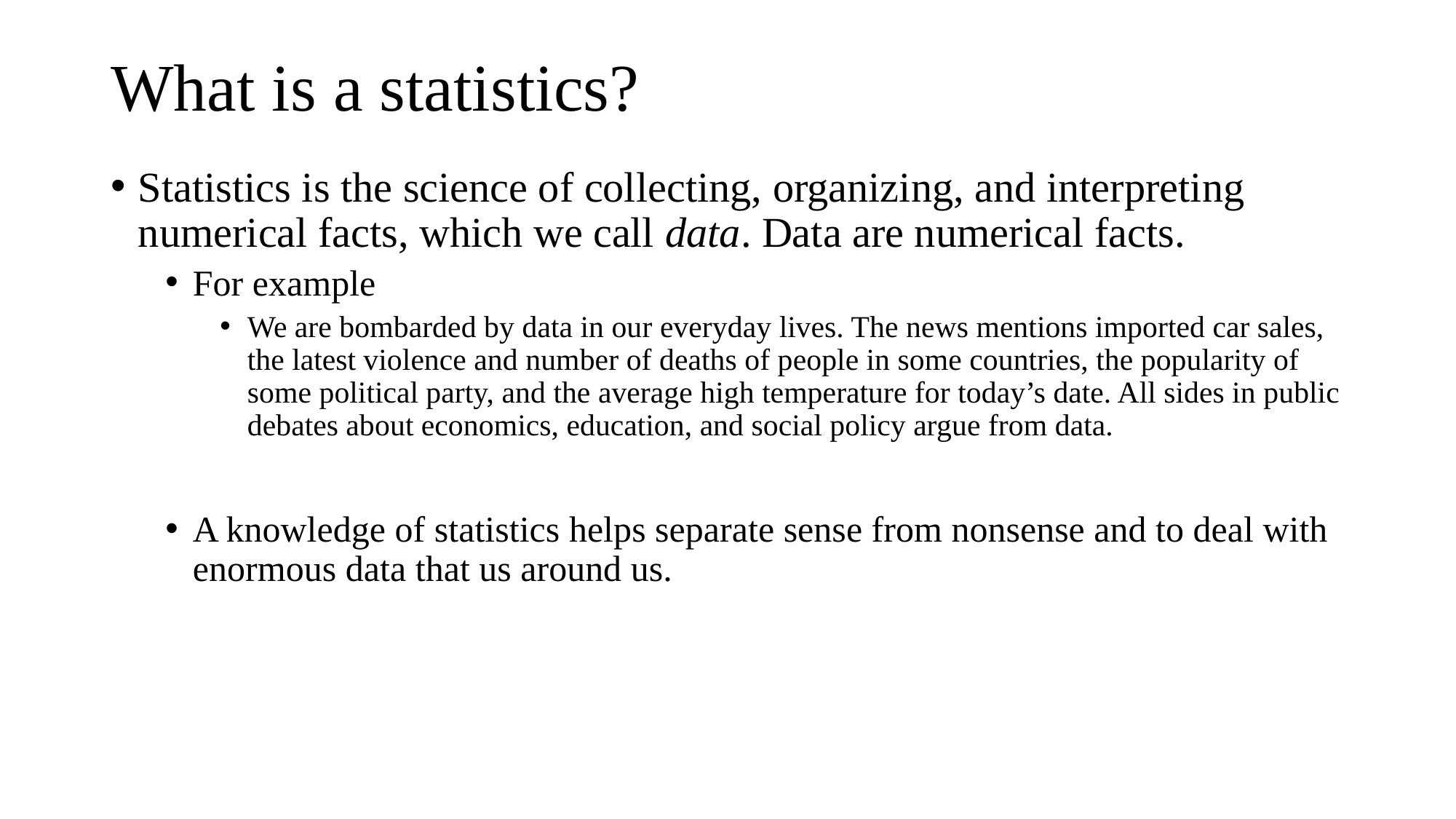

# What is a statistics?
Statistics is the science of collecting, organizing, and interpreting numerical facts, which we call data. Data are numerical facts.
For example
We are bombarded by data in our everyday lives. The news mentions imported car sales, the latest violence and number of deaths of people in some countries, the popularity of some political party, and the average high temperature for today’s date. All sides in public debates about economics, education, and social policy argue from data.

A knowledge of statistics helps separate sense from nonsense and to deal with enormous data that us around us.